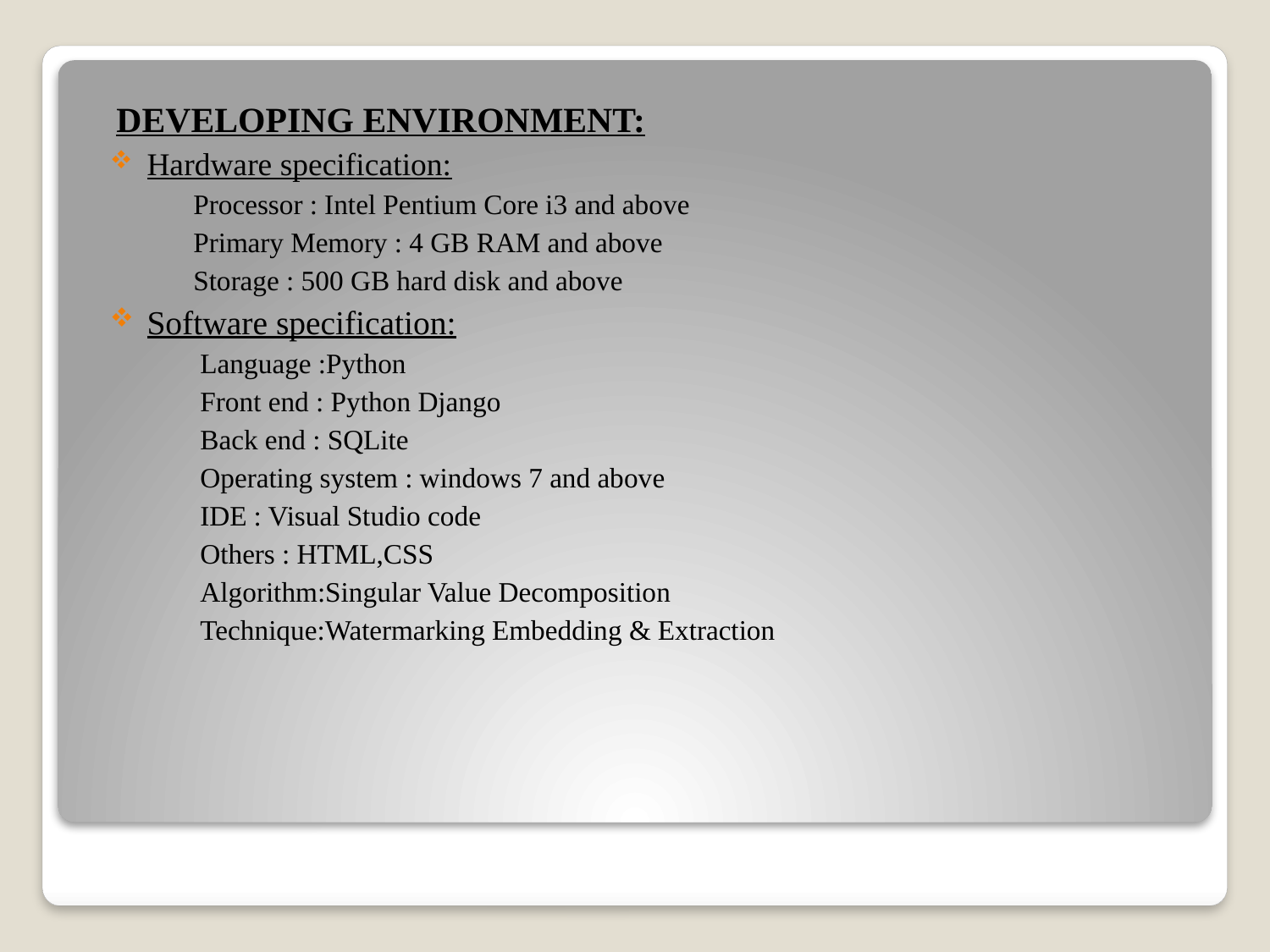

DEVELOPING ENVIRONMENT:
Hardware specification:
           Processor : Intel Pentium Core i3 and above
           Primary Memory : 4 GB RAM and above
           Storage : 500 GB hard disk and above
Software specification:
            Language :Python
            Front end : Python Django
            Back end : SQLite
            Operating system : windows 7 and above
            IDE : Visual Studio code
            Others : HTML,CSS
            Algorithm:Singular Value Decomposition
            Technique:Watermarking Embedding & Extraction